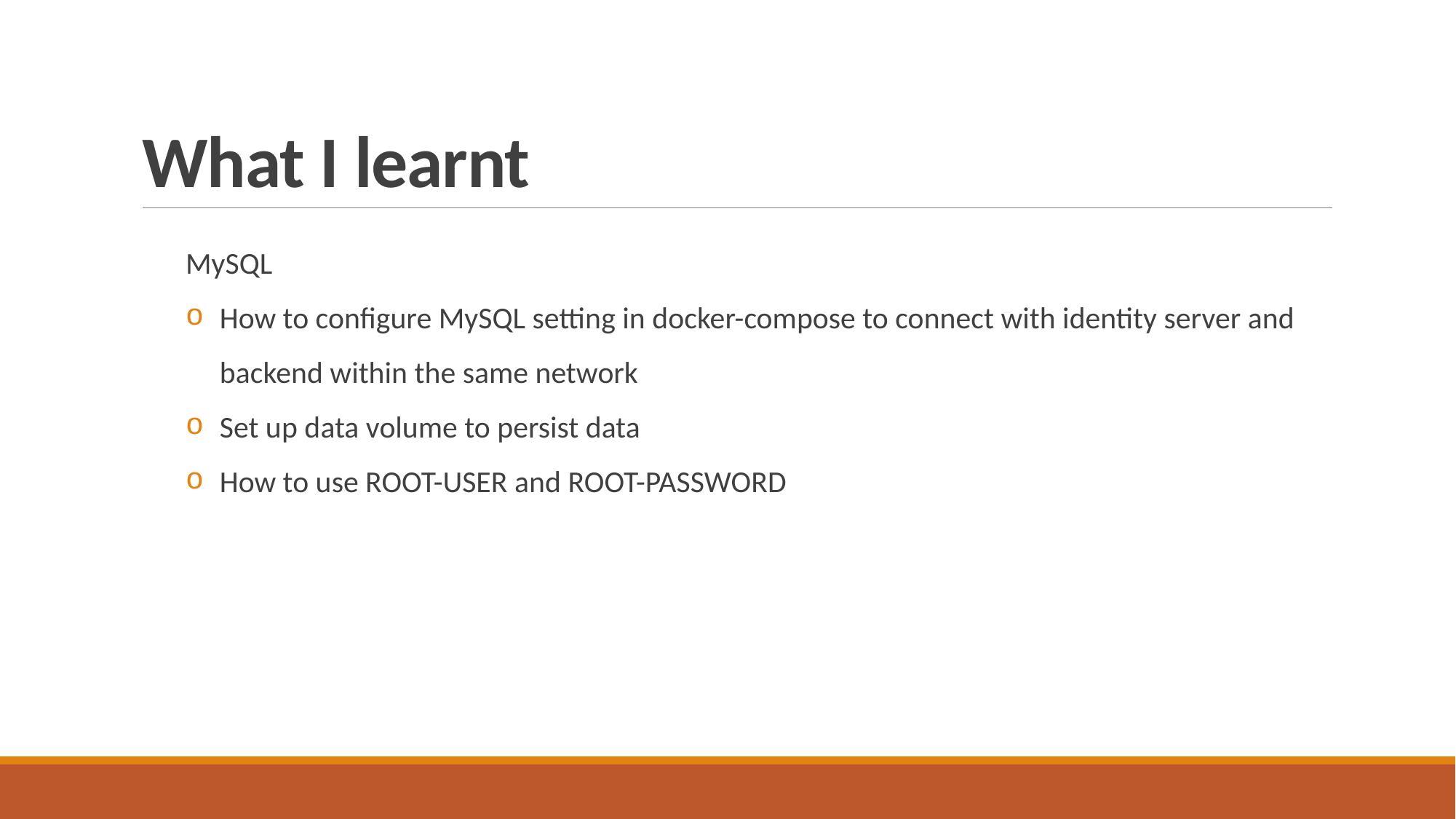

# What I learnt
MySQL
How to configure MySQL setting in docker-compose to connect with identity server and backend within the same network
Set up data volume to persist data
How to use ROOT-USER and ROOT-PASSWORD